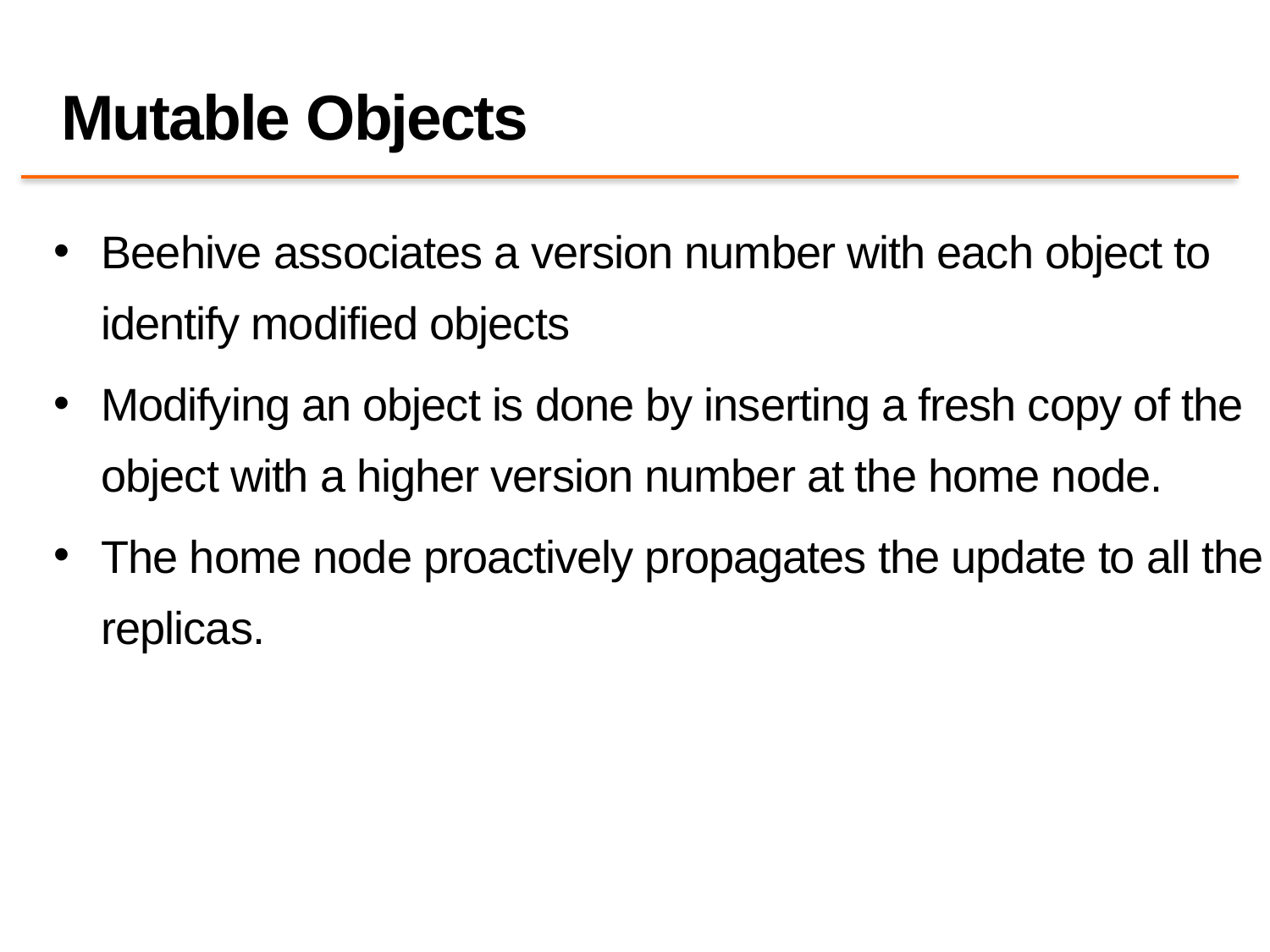

# Mutable Objects
Beehive associates a version number with each object to identify modified objects
Modifying an object is done by inserting a fresh copy of the object with a higher version number at the home node.
The home node proactively propagates the update to all the replicas.